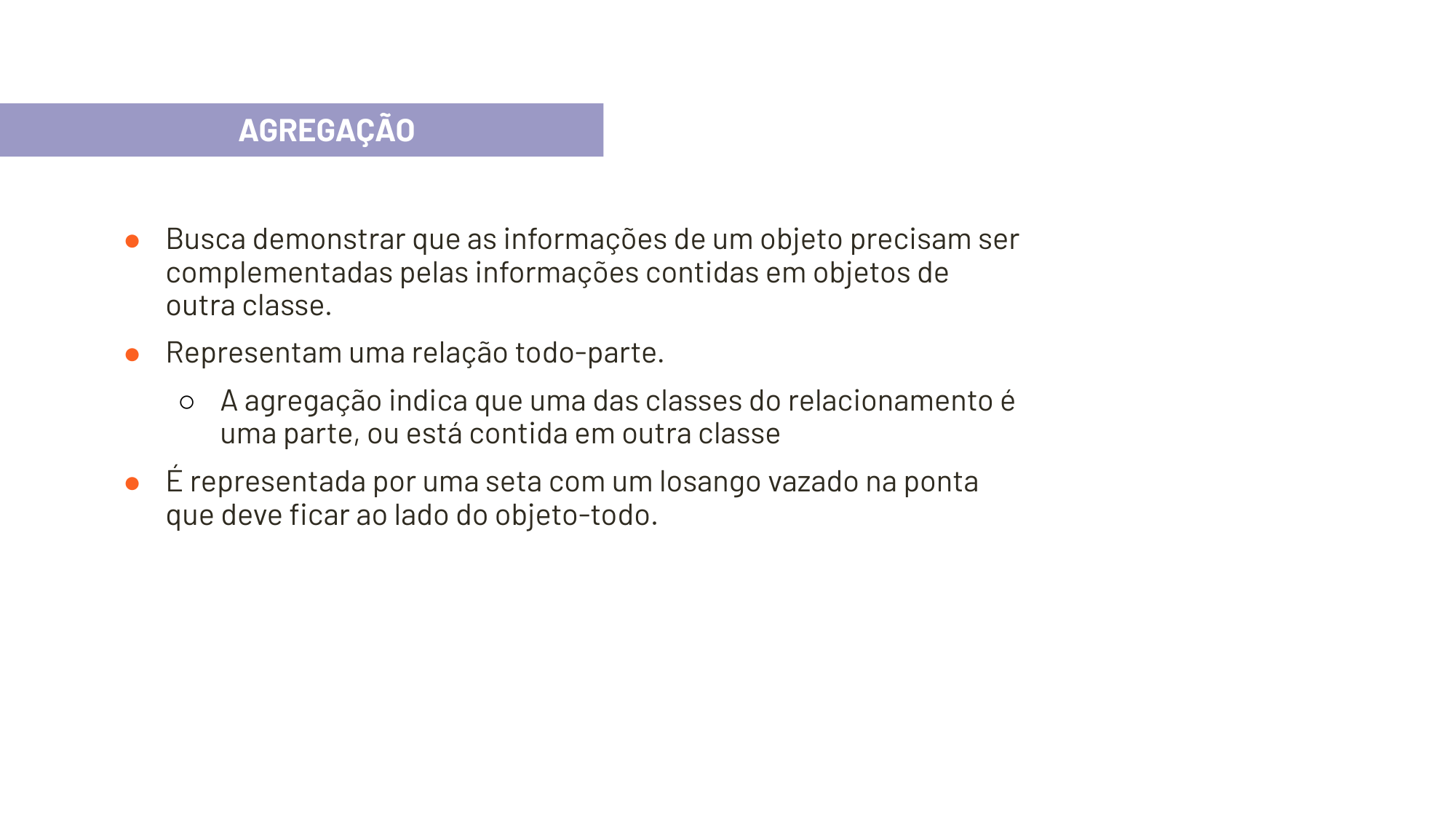

AGREGAÇÃO
Busca demonstrar que as informações de um objeto precisam ser complementadas pelas informações contidas em objetos de outra classe.
Representam uma relação todo-parte.
A agregação indica que uma das classes do relacionamento é uma parte, ou está contida em outra classe
É representada por uma seta com um losango vazado na ponta que deve ficar ao lado do objeto-todo.